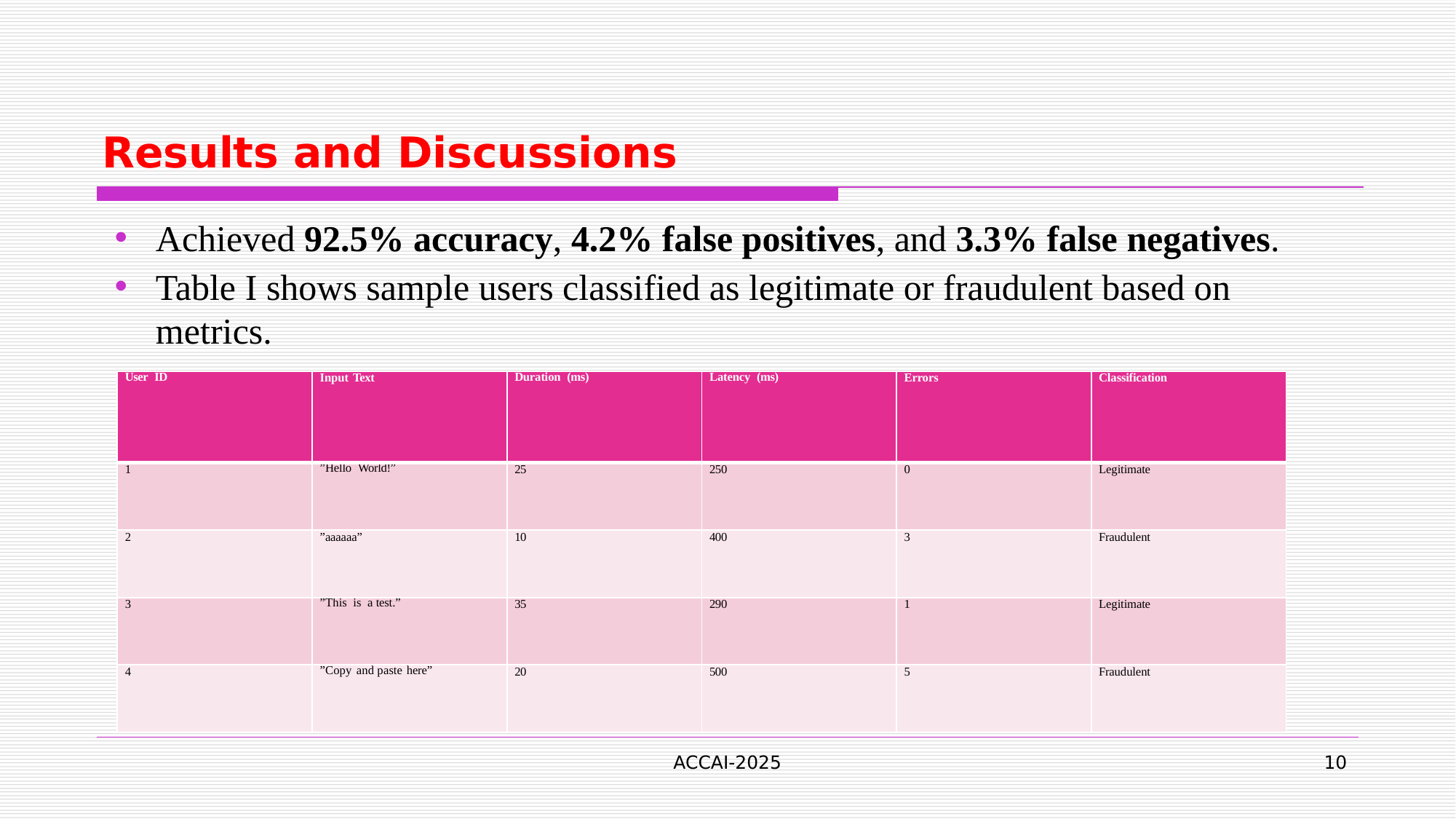

# Results and Discussions
Achieved 92.5% accuracy, 4.2% false positives, and 3.3% false negatives.
Table I shows sample users classified as legitimate or fraudulent based on metrics.

| User ID | Input Text | Duration (ms) | Latency (ms) | Errors | Classification |
| --- | --- | --- | --- | --- | --- |
| 1 | ”Hello World!” | 25 | 250 | 0 | Legitimate |
| 2 | ”aaaaaa” | 10 | 400 | 3 | Fraudulent |
| 3 | ”This is a test.” | 35 | 290 | 1 | Legitimate |
| 4 | ”Copy and paste here” | 20 | 500 | 5 | Fraudulent |
ACCAI-2025
10